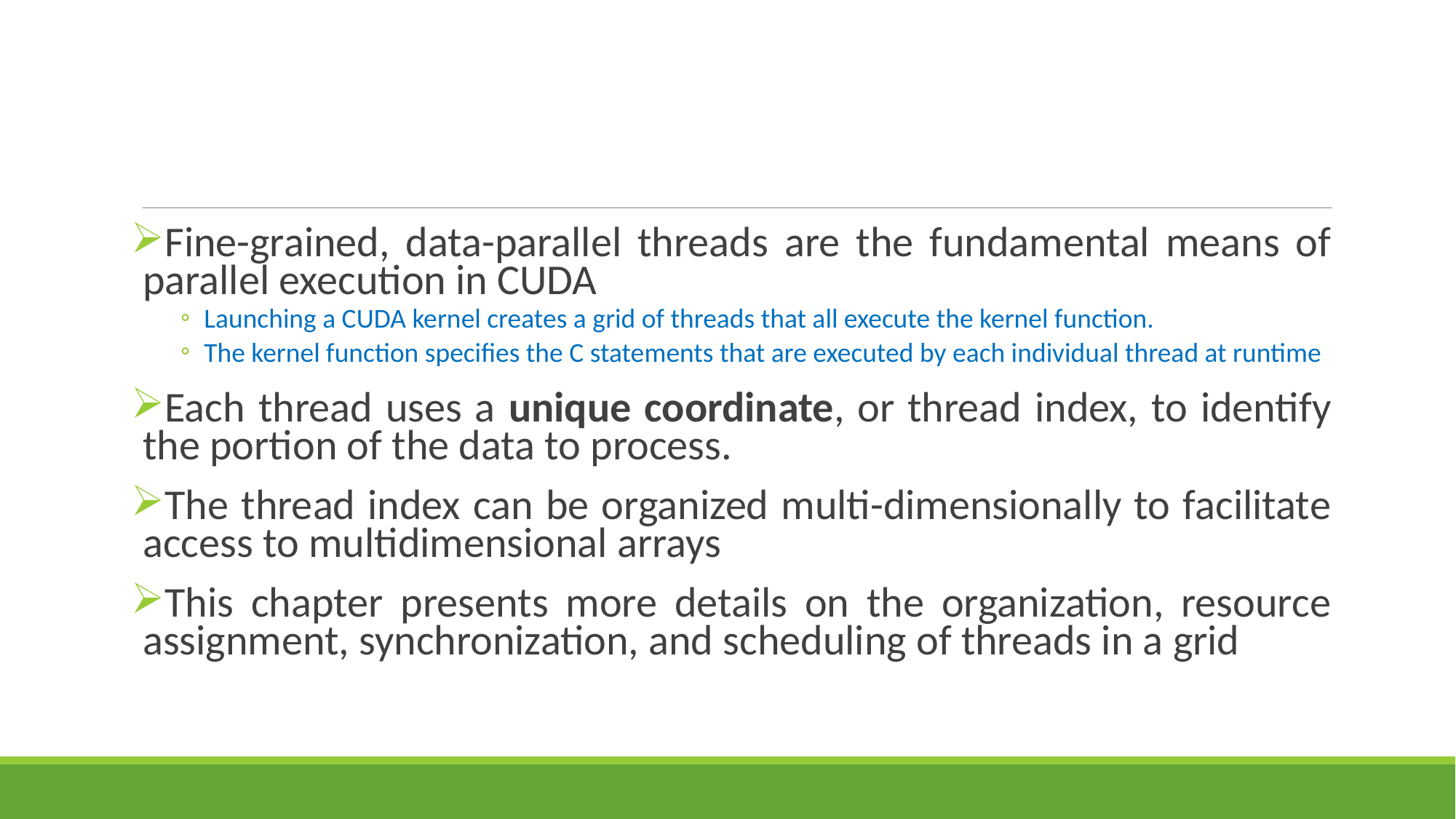

#
Fine-grained, data-parallel threads are the fundamental means of parallel execution in CUDA
Launching a CUDA kernel creates a grid of threads that all execute the kernel function.
The kernel function specifies the C statements that are executed by each individual thread at runtime
Each thread uses a unique coordinate, or thread index, to identify the portion of the data to process.
The thread index can be organized multi-dimensionally to facilitate access to multidimensional arrays
This chapter presents more details on the organization, resource assignment, synchronization, and scheduling of threads in a grid